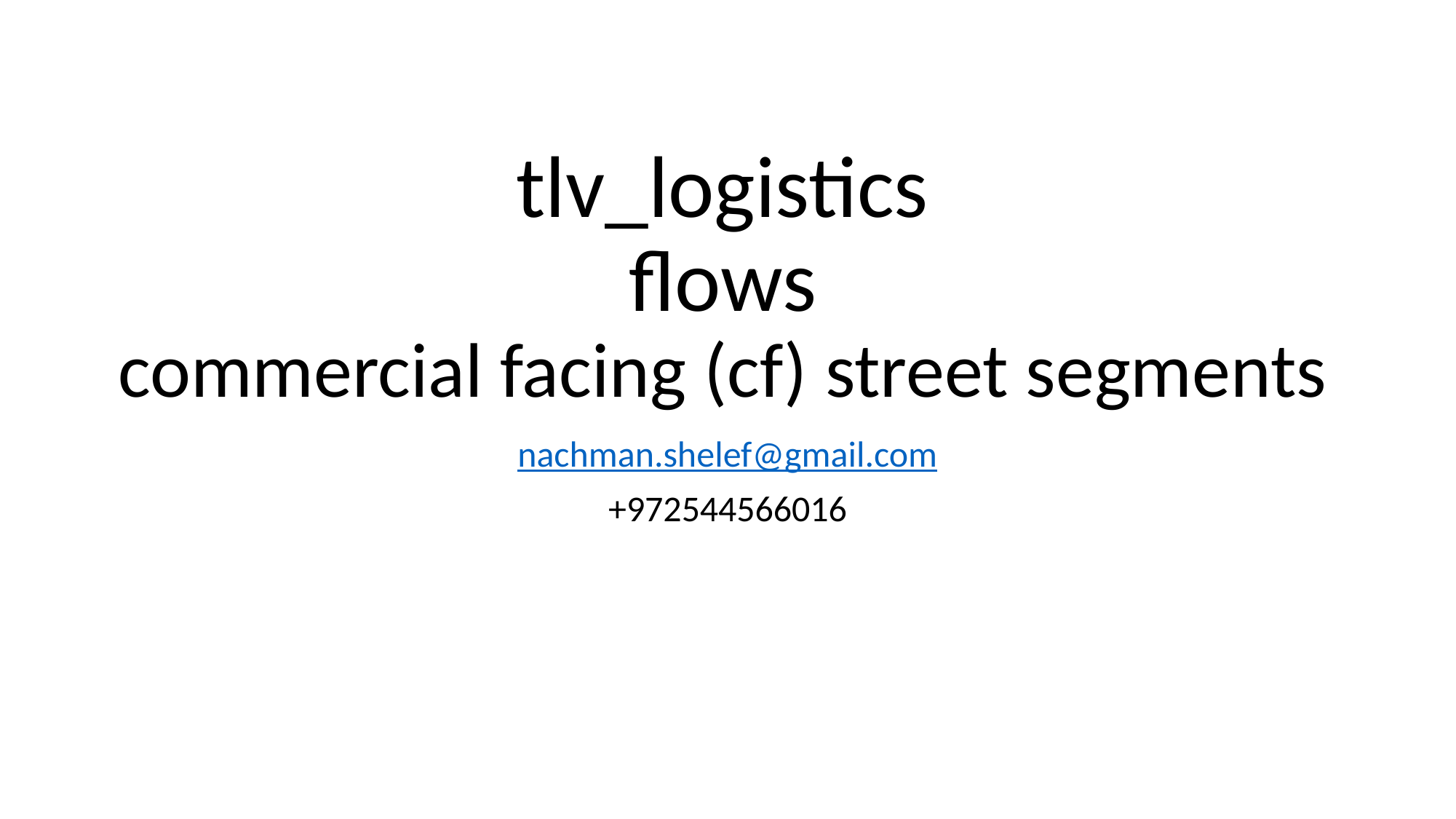

# tlv_logistics flows commercial facing (cf) street segments
nachman.shelef@gmail.com
+972544566016